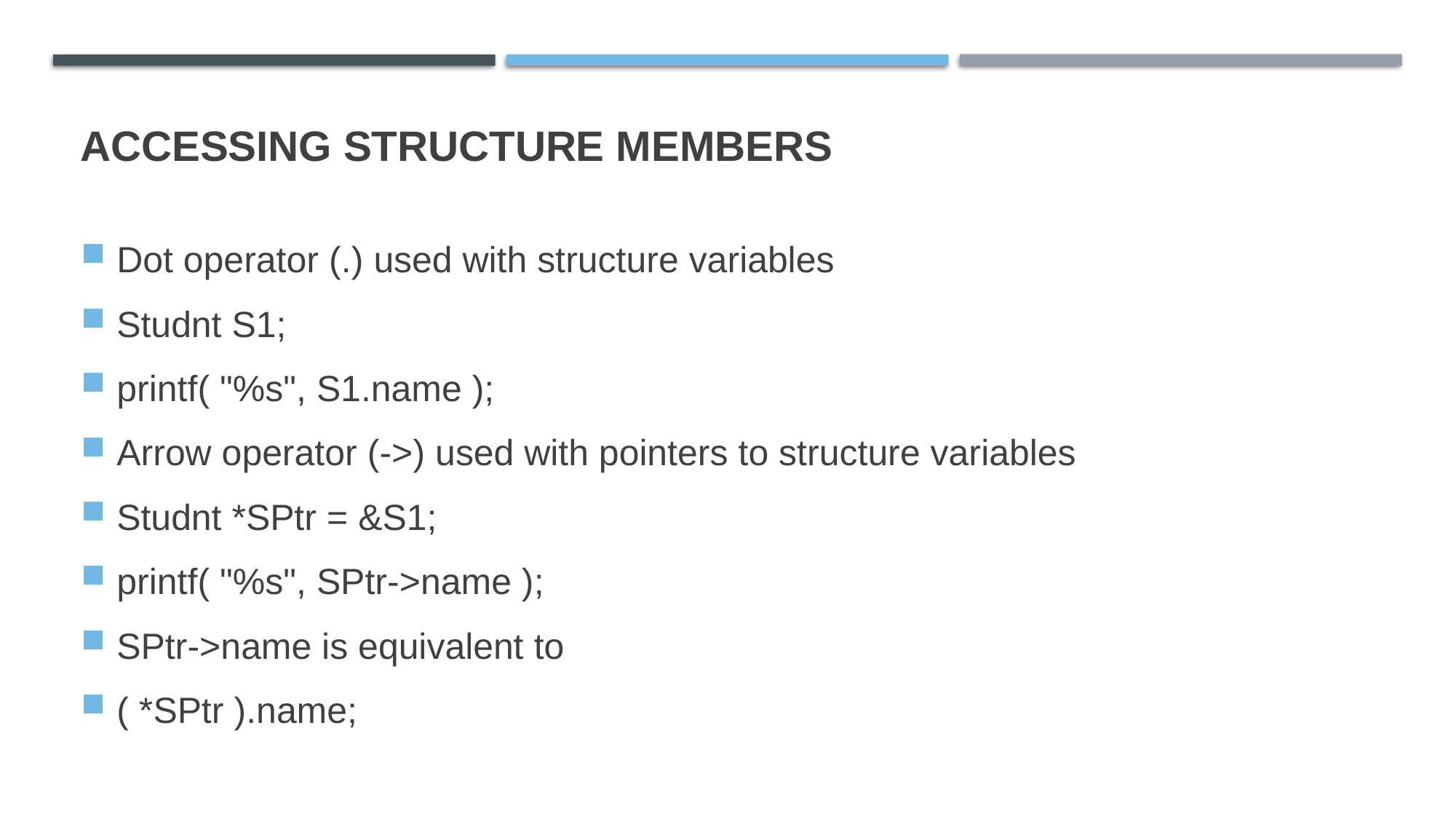

# Accessing structure members
Dot operator (.) used with structure variables
Studnt S1;
printf( "%s", S1.name );
Arrow operator (->) used with pointers to structure variables
Studnt *SPtr = &S1;
printf( "%s", SPtr->name );
SPtr->name is equivalent to
( *SPtr ).name;